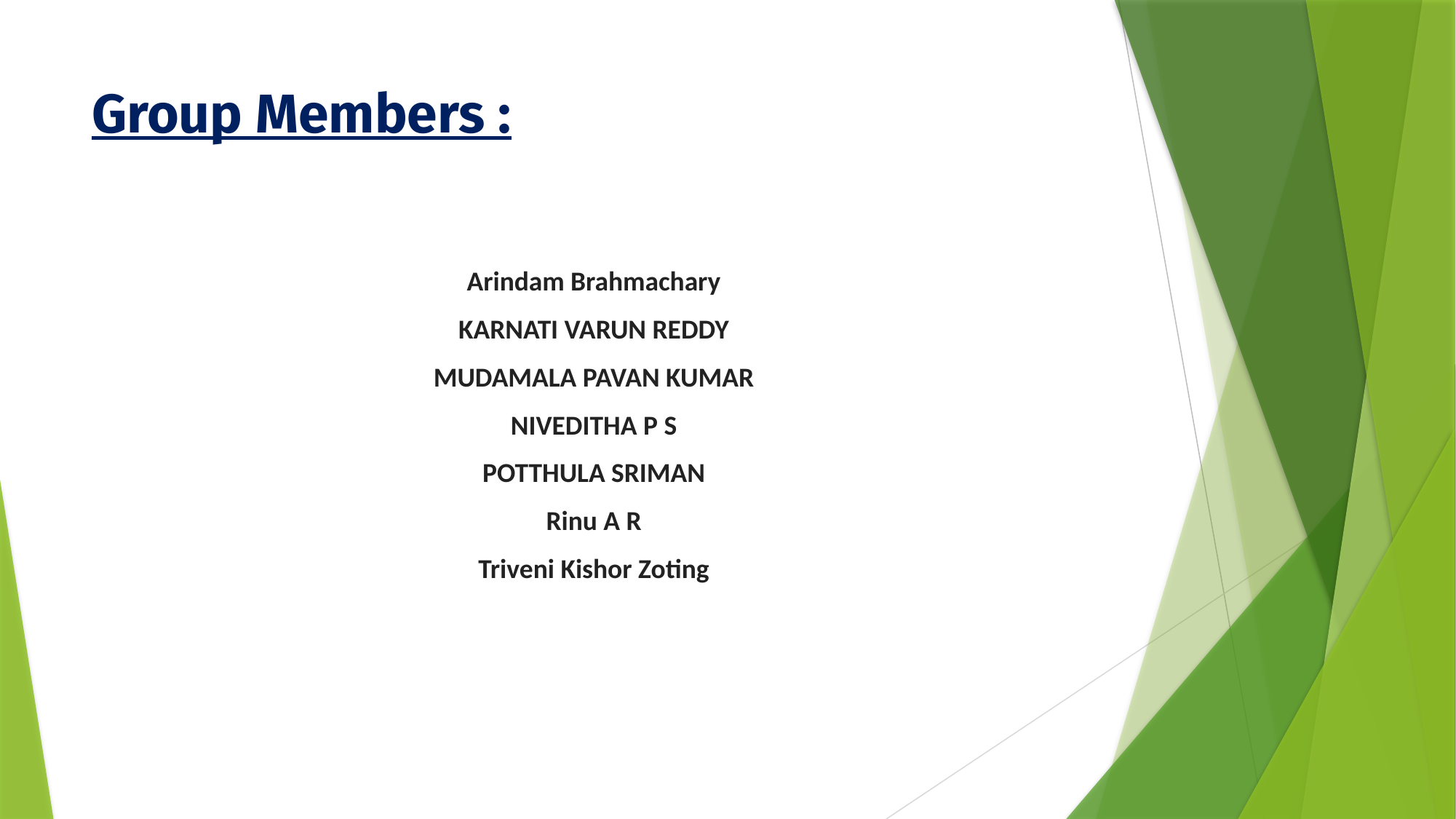

# Group Members :
Arindam Brahmachary
KARNATI VARUN REDDY
MUDAMALA PAVAN KUMAR
NIVEDITHA P S
POTTHULA SRIMAN
Rinu A R
Triveni Kishor Zoting